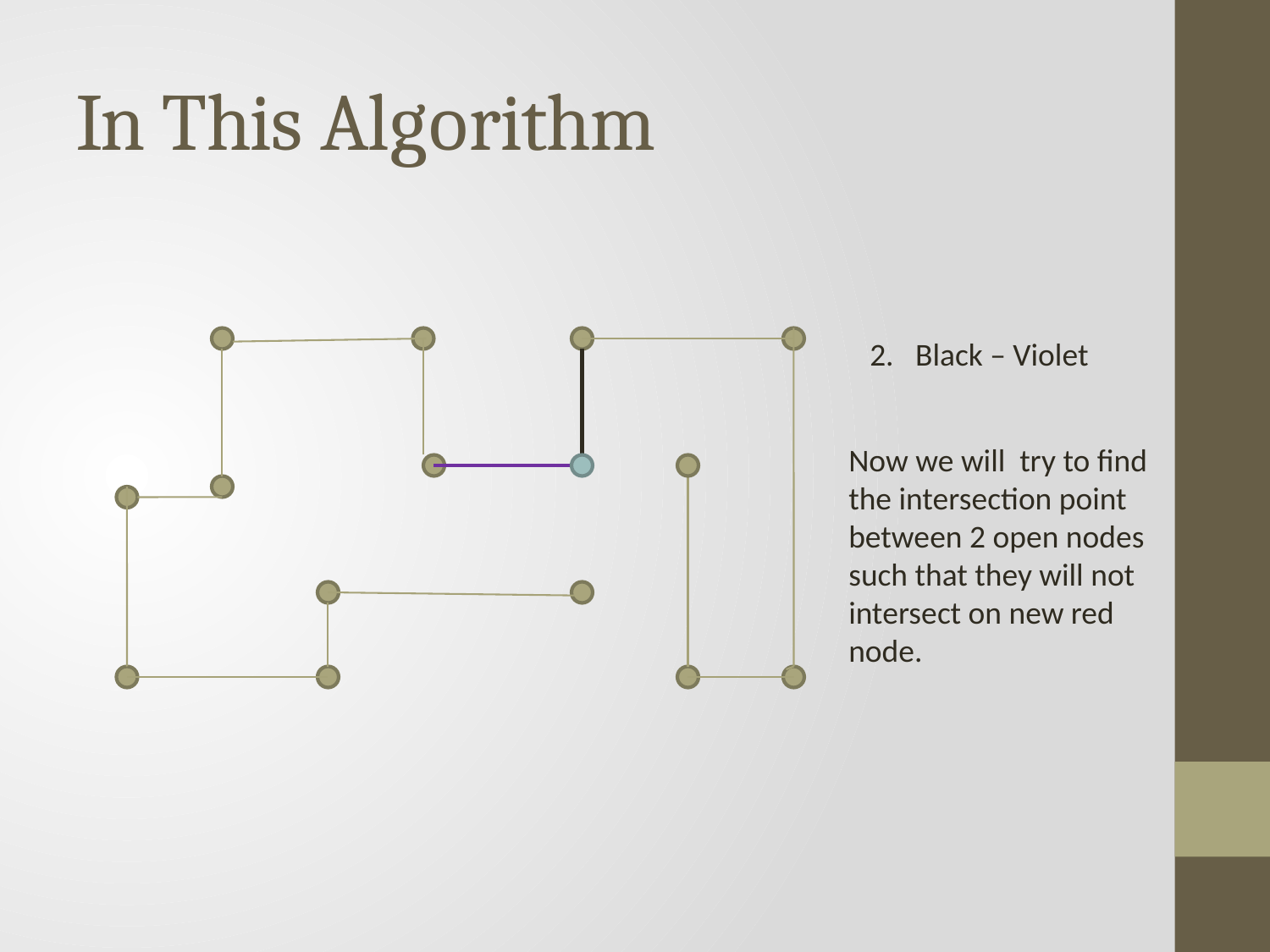

# In This Algorithm

2.   Black – Violet
Now we will  try to find the intersection point between 2 open nodes such that they will not intersect on new red node.